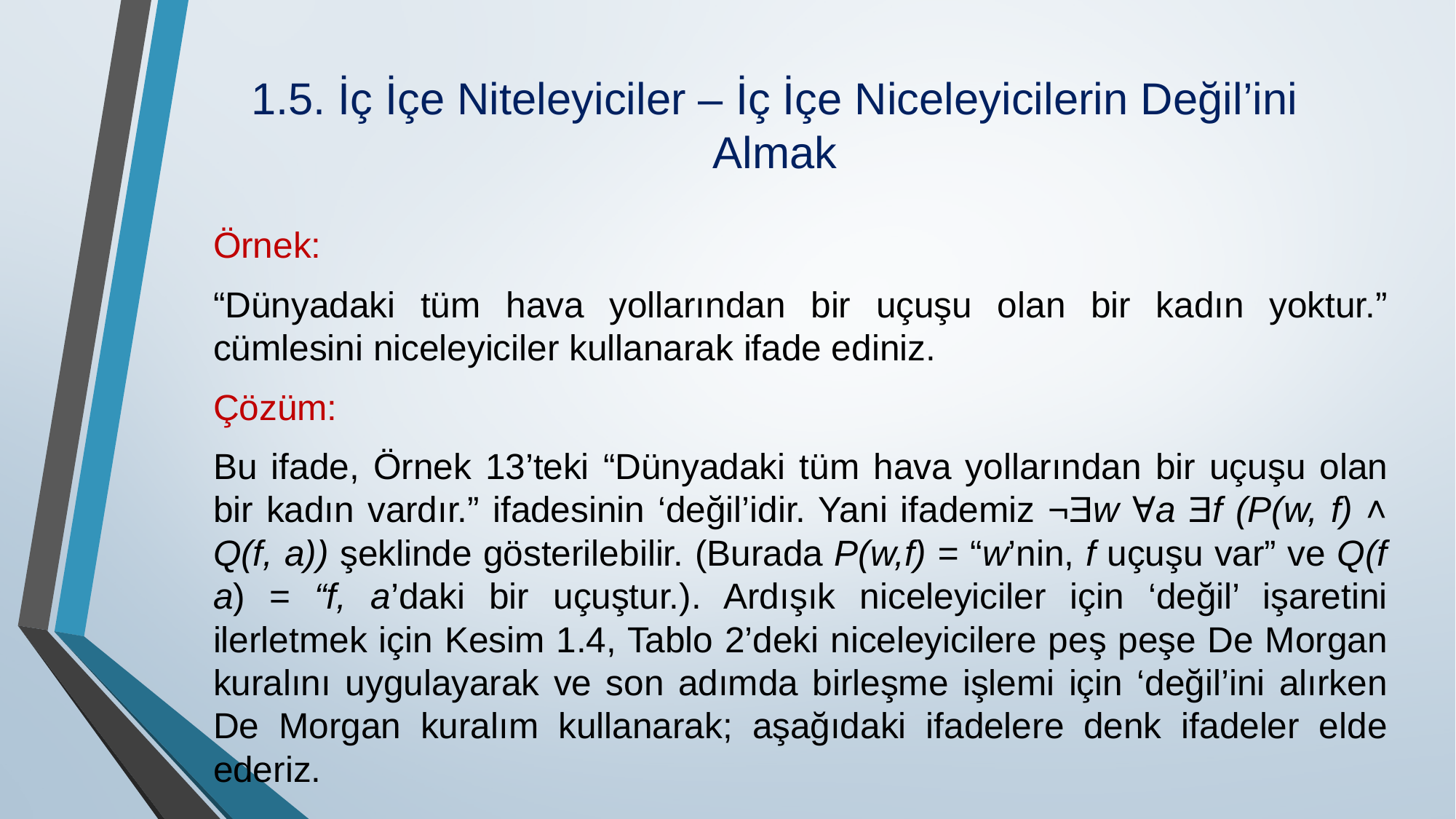

# 1.5. İç İçe Niteleyiciler – İç İçe Niceleyicilerin Değil’ini Almak
Örnek:
“Dünyadaki tüm hava yollarından bir uçuşu olan bir kadın yoktur.” cümlesini niceleyiciler kullanarak ifade ediniz.
Çözüm:
Bu ifade, Örnek 13’teki “Dünyadaki tüm hava yollarından bir uçuşu olan bir kadın var­dır.” ifadesinin ‘değil’idir. Yani ifademiz ¬Ǝw Ɐa Ǝf (P(w, f) ˄ Q(f, a)) şeklinde gösterilebilir. (Burada P(w,f) = “w’nin, f uçuşu var” ve Q(f a) = “f, a’daki bir uçuştur.). Ardışık niceleyiciler için ‘değil’ işaretini ilerletmek için Kesim 1.4, Tablo 2’deki niceleyicilere peş peşe De Morgan kuralını uygulayarak ve son adımda birleşme işlemi için ‘değil’ini alırken De Morgan kuralım kullanarak; aşağıdaki ifadelere denk ifadeler elde ederiz.